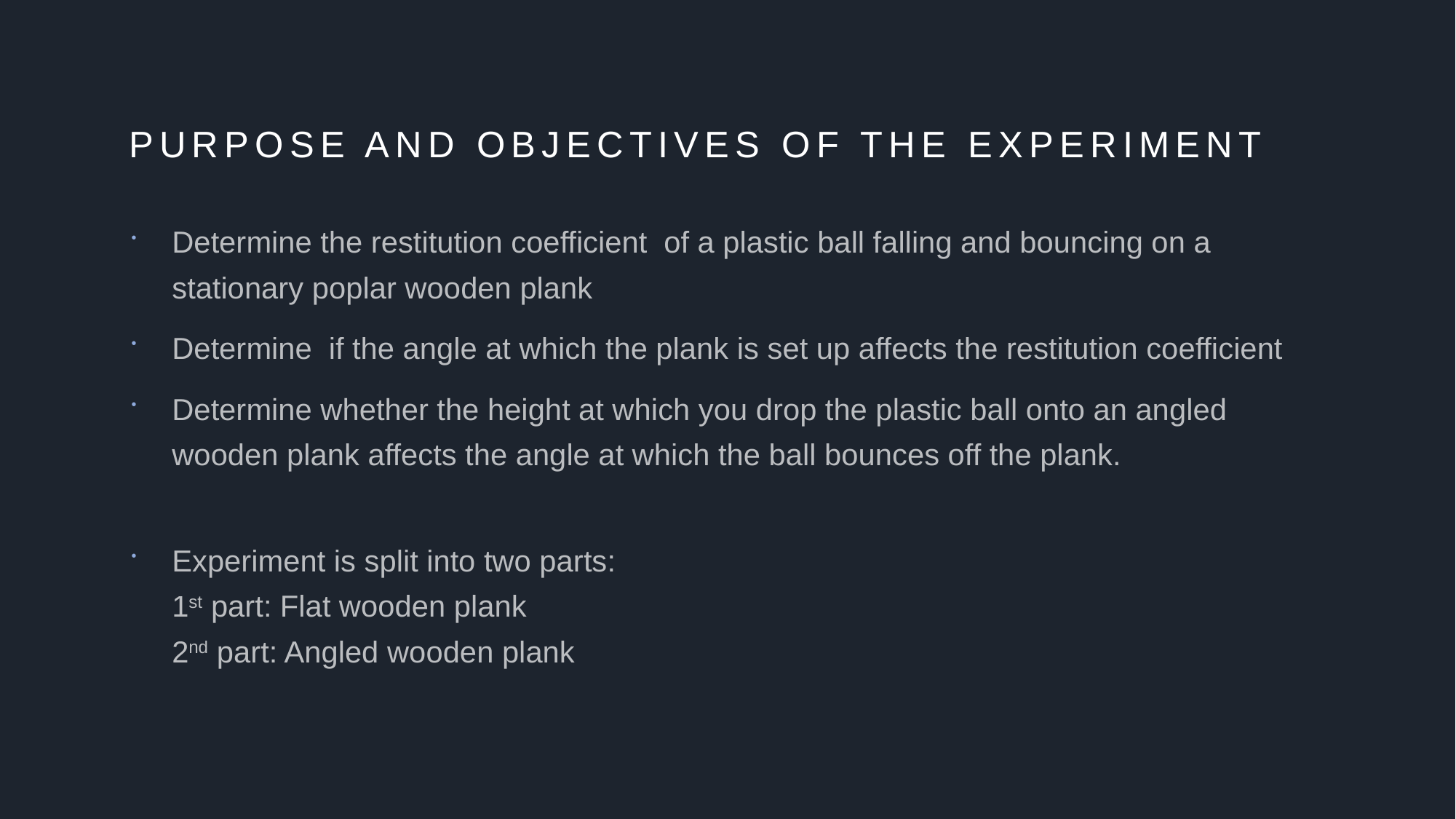

# Purpose and objectives of the experiment
Determine the restitution coefficient  of a plastic ball falling and bouncing on a stationary poplar wooden plank
Determine  if the angle at which the plank is set up affects the restitution coefficient
Determine whether the height at which you drop the plastic ball onto an angled wooden plank affects the angle at which the ball bounces off the plank.
Experiment is split into two parts:
1st part: Flat wooden plank
2nd part: Angled wooden plank